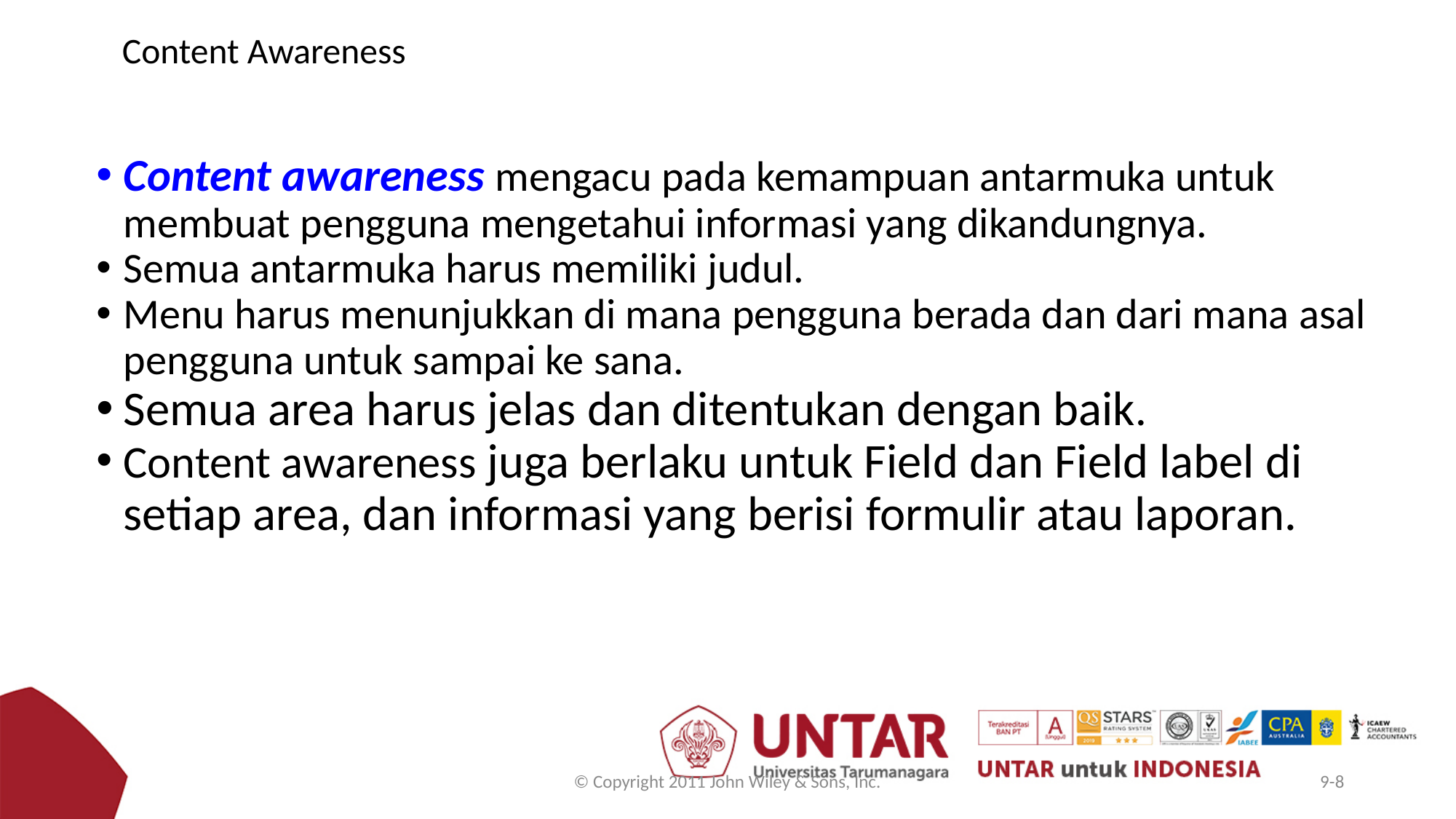

# Content Awareness
Content awareness mengacu pada kemampuan antarmuka untuk membuat pengguna mengetahui informasi yang dikandungnya.
Semua antarmuka harus memiliki judul.
Menu harus menunjukkan di mana pengguna berada dan dari mana asal pengguna untuk sampai ke sana.
Semua area harus jelas dan ditentukan dengan baik.
Content awareness juga berlaku untuk Field dan Field label di setiap area, dan informasi yang berisi formulir atau laporan.

© Copyright 2011 John Wiley & Sons, Inc.
9-8